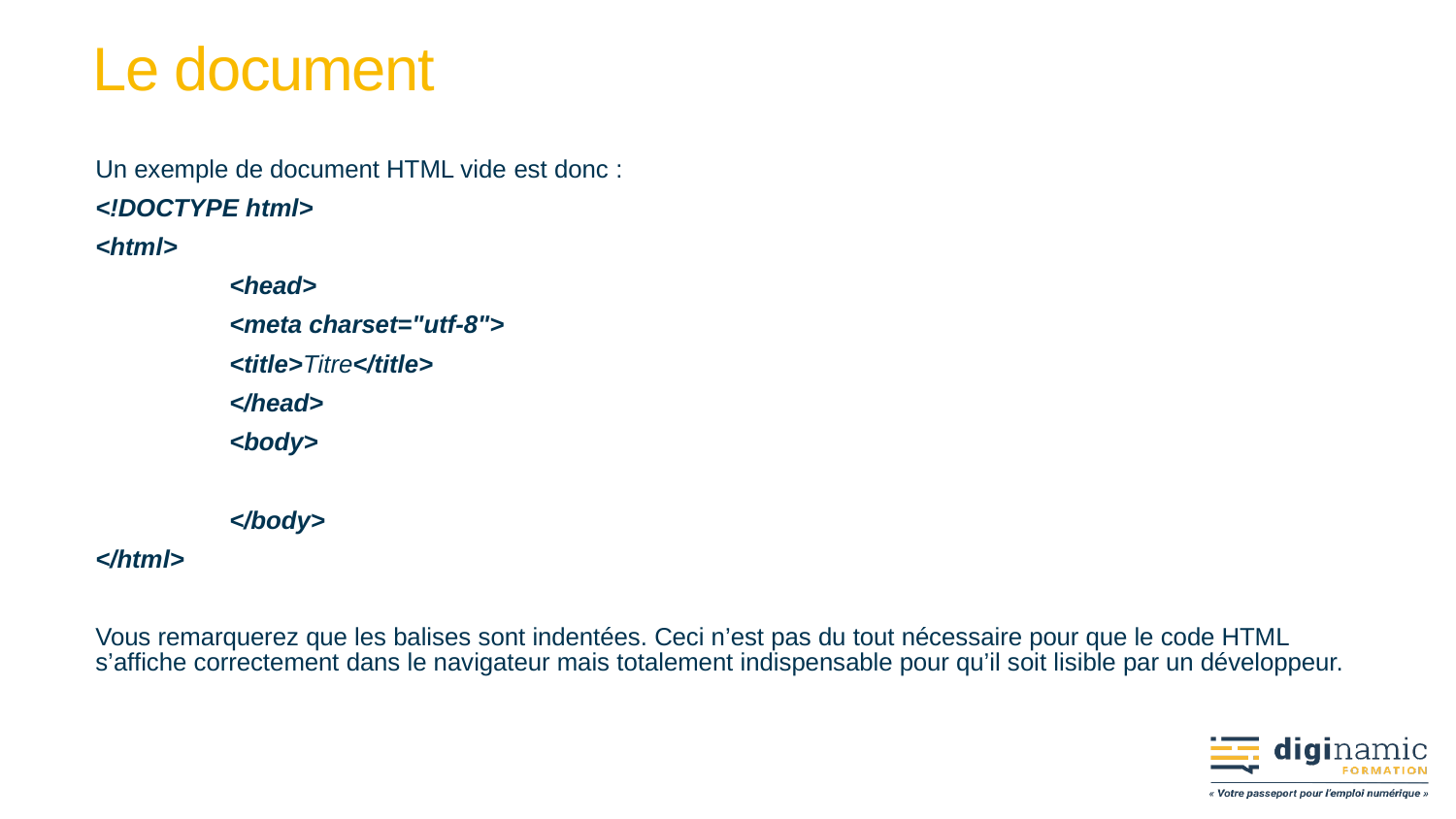

# Le document
Un exemple de document HTML vide est donc :
<!DOCTYPE html>
<html>
	<head>
		<meta charset="utf-8">
		<title>Titre</title>
	</head>
	<body>

	</body>
</html>

Vous remarquerez que les balises sont indentées. Ceci n’est pas du tout nécessaire pour que le code HTML s’affiche correctement dans le navigateur mais totalement indispensable pour qu’il soit lisible par un développeur.